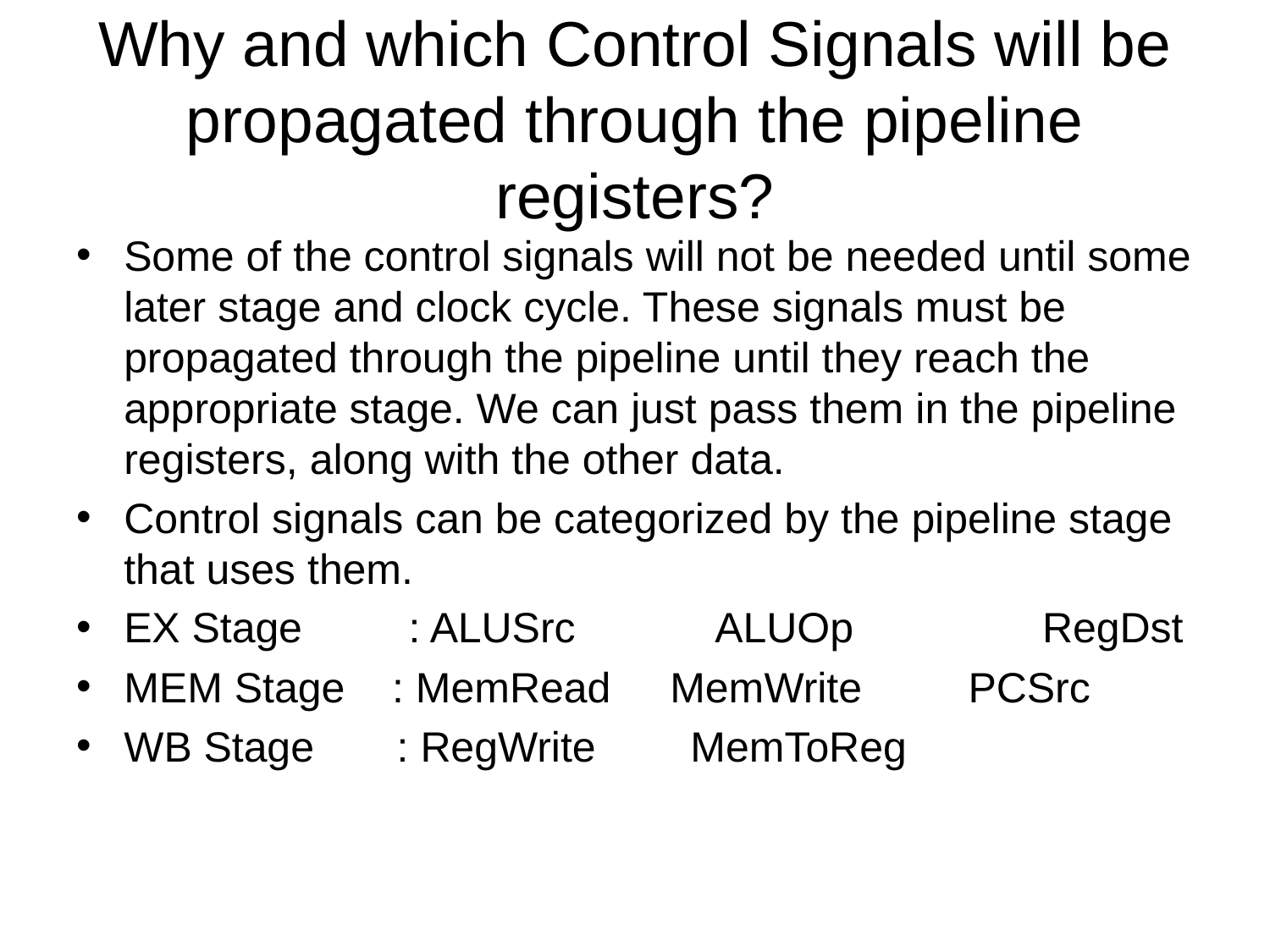

# Why and which Control Signals will be propagated through the pipeline registers?
Some of the control signals will not be needed until some later stage and clock cycle. These signals must be propagated through the pipeline until they reach the appropriate stage. We can just pass them in the pipeline registers, along with the other data.
Control signals can be categorized by the pipeline stage that uses them.
EX Stage         : ALUSrc            ALUOp                RegDst
MEM Stage    : MemRead     MemWrite         PCSrc
WB Stage       : RegWrite        MemToReg